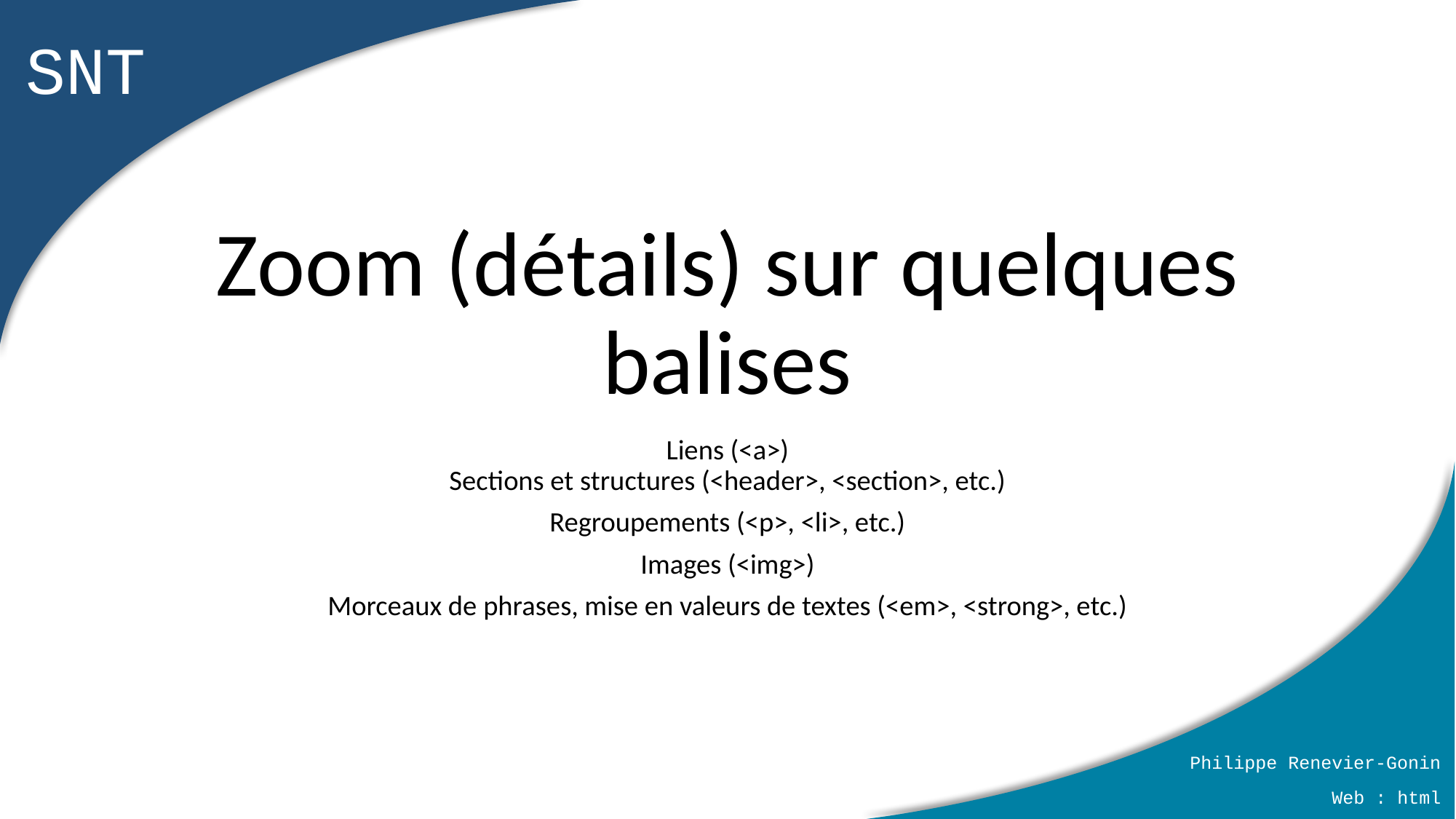

# Zoom (détails) sur quelques balises
Liens (<a>)
Sections et structures (<header>, <section>, etc.)
Regroupements (<p>, <li>, etc.)
Images (<img>)
Morceaux de phrases, mise en valeurs de textes (<em>, <strong>, etc.)